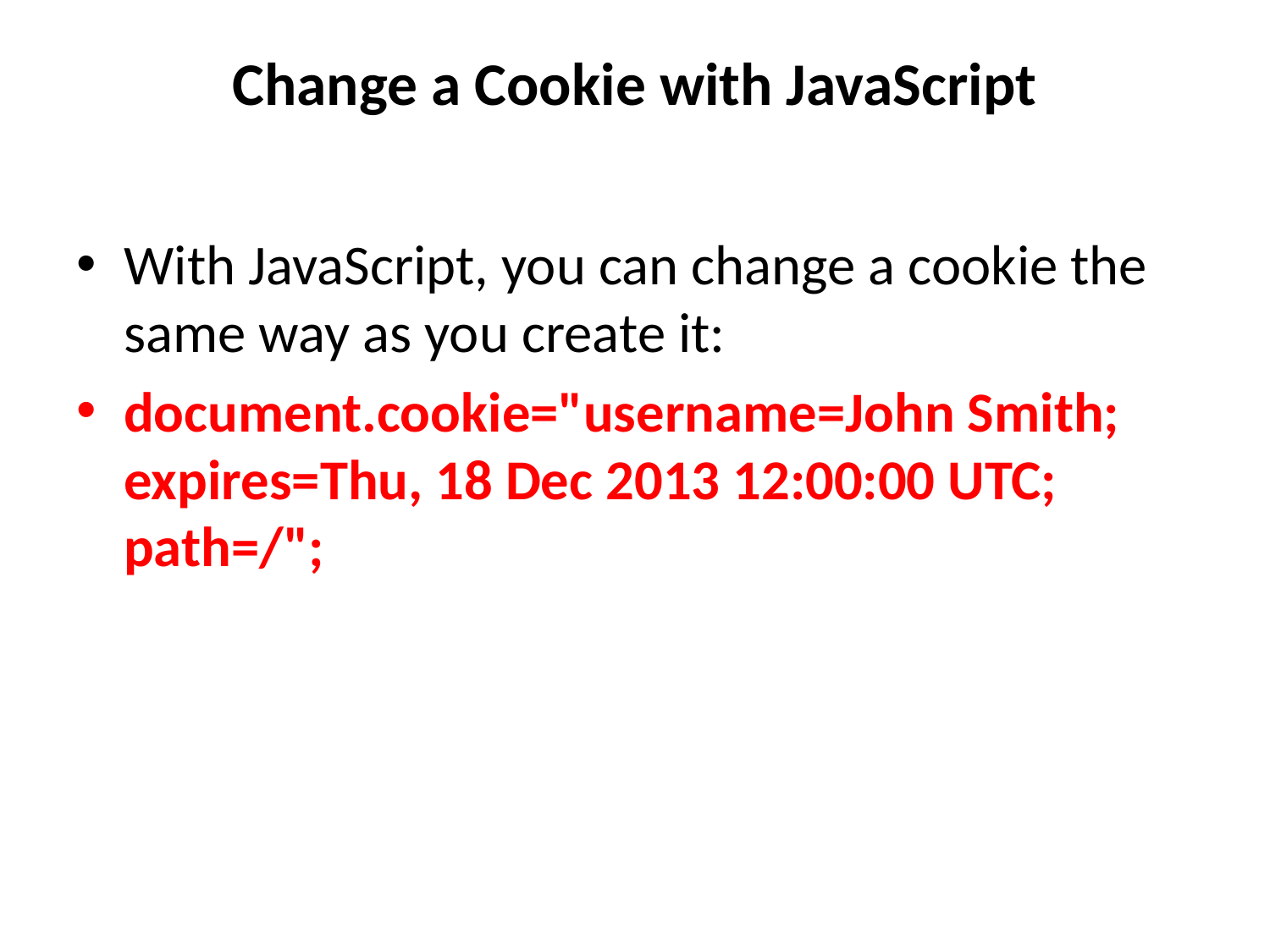

# Change a Cookie with JavaScript
With JavaScript, you can change a cookie the same way as you create it:
document.cookie="username=John Smith; expires=Thu, 18 Dec 2013 12:00:00 UTC; path=/";